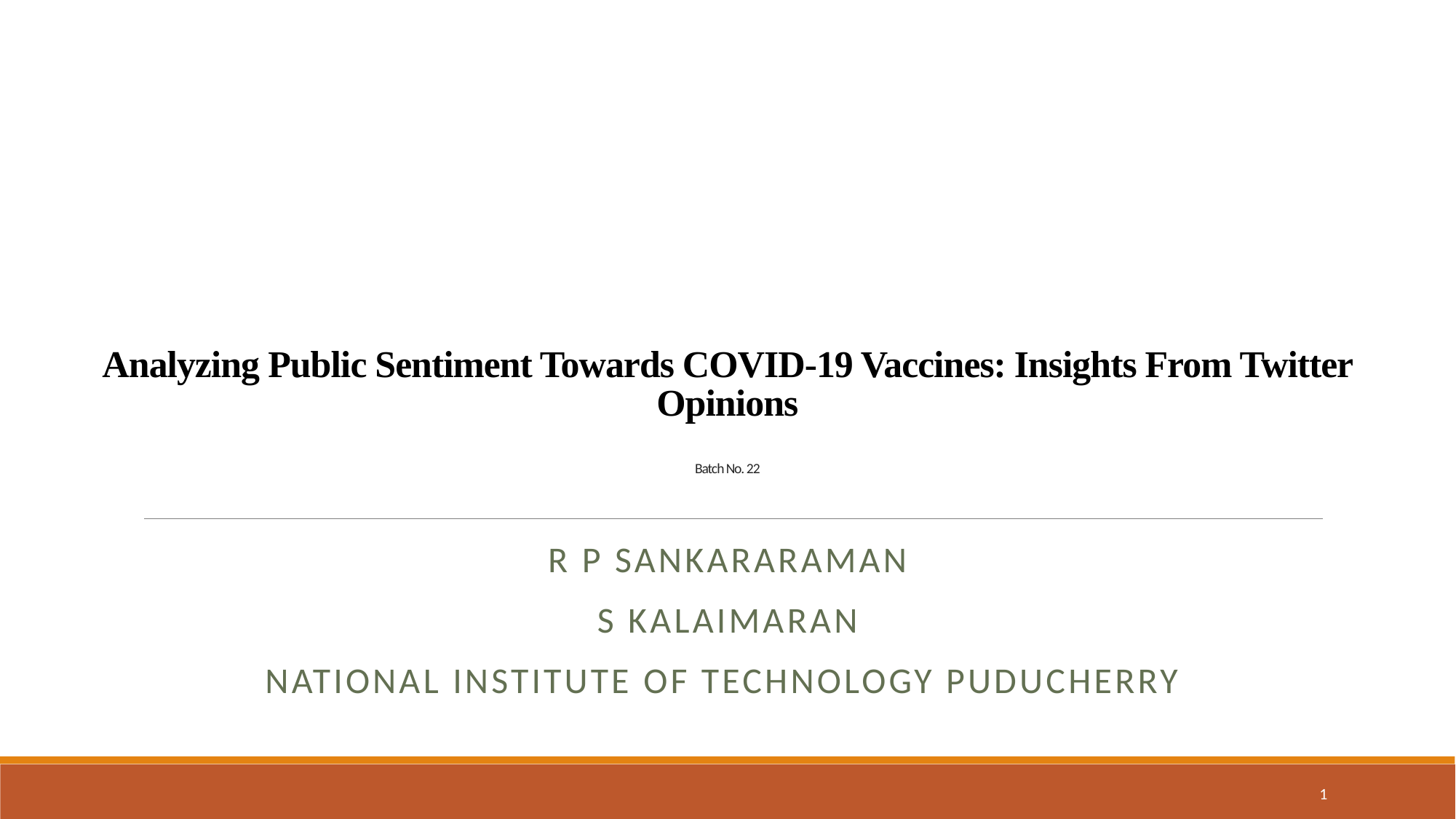

# Analyzing Public Sentiment Towards COVID-19 Vaccines: Insights From Twitter Opinions Batch No. 22
R p sankararaman
S kalaimaran
NATIONAL INSTITUTE OF TECHNOLOGY PUDUCHERRY
1